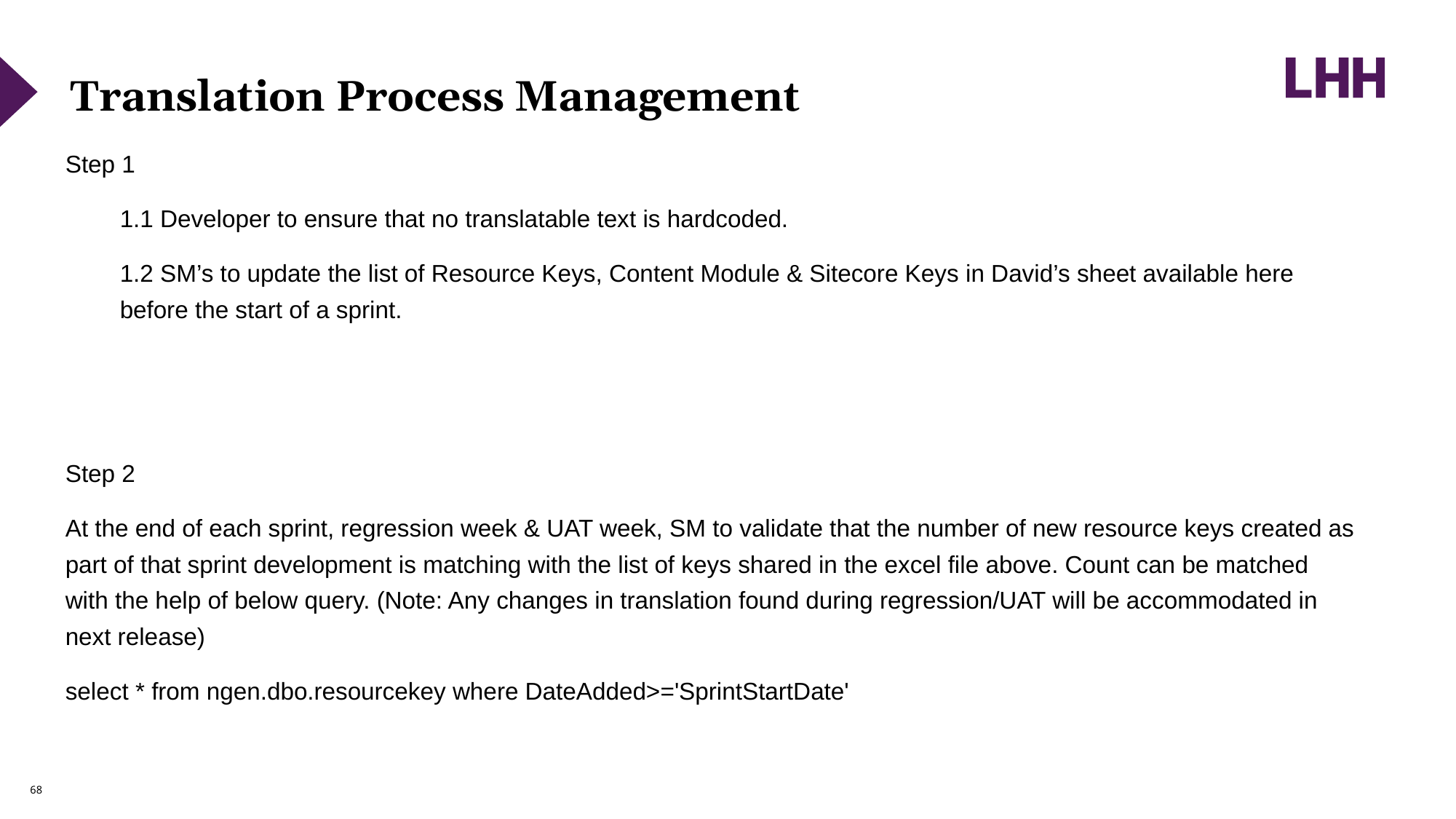

# Translation Process Management
Step 1
1.1 Developer to ensure that no translatable text is hardcoded.
1.2 SM’s to update the list of Resource Keys, Content Module & Sitecore Keys in David’s sheet available here before the start of a sprint.

Step 2
At the end of each sprint, regression week & UAT week, SM to validate that the number of new resource keys created as part of that sprint development is matching with the list of keys shared in the excel file above. Count can be matched with the help of below query. (Note: Any changes in translation found during regression/UAT will be accommodated in next release)
select * from ngen.dbo.resourcekey where DateAdded>='SprintStartDate'